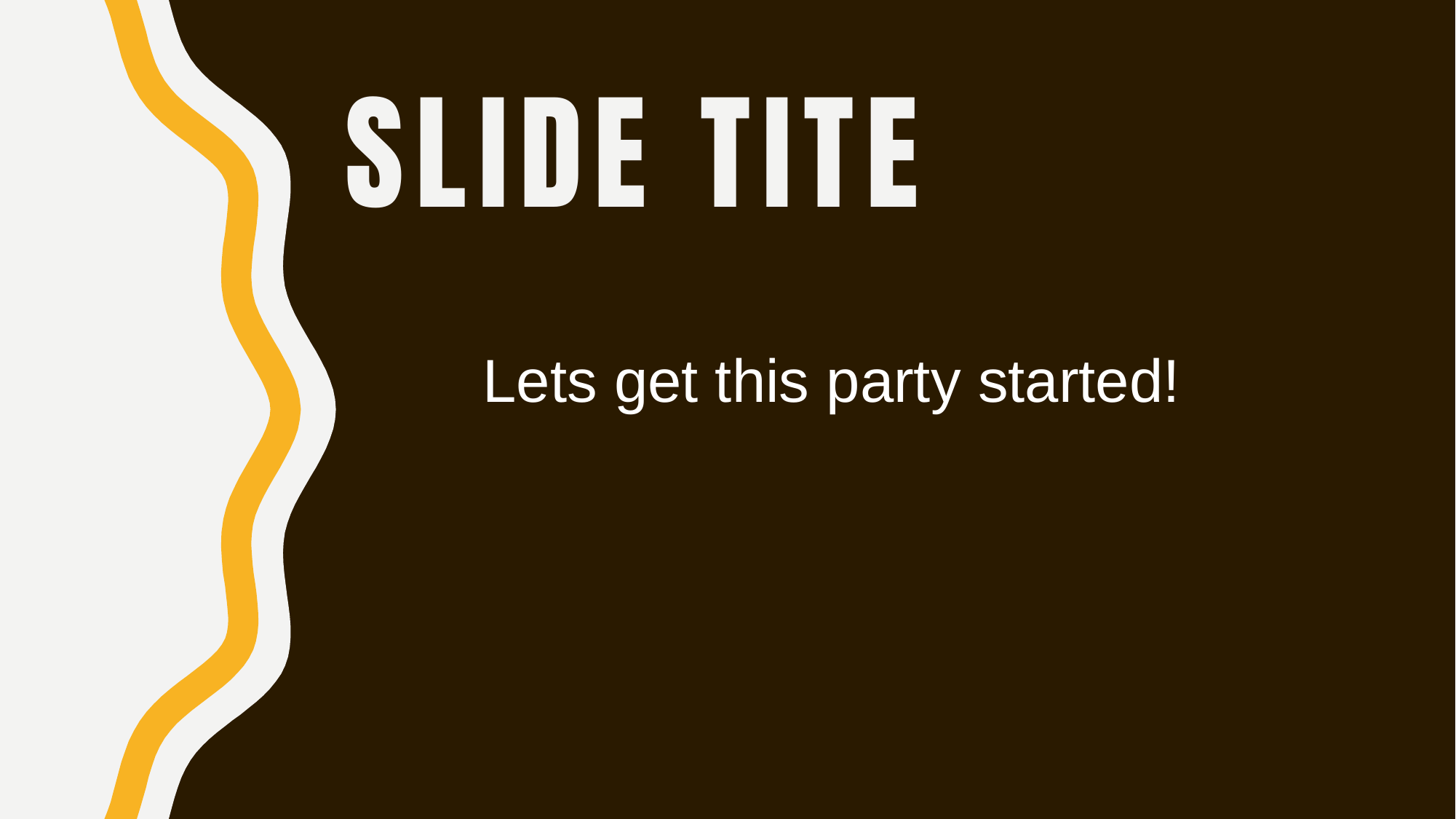

# Slide Tite
Lets get this party started!